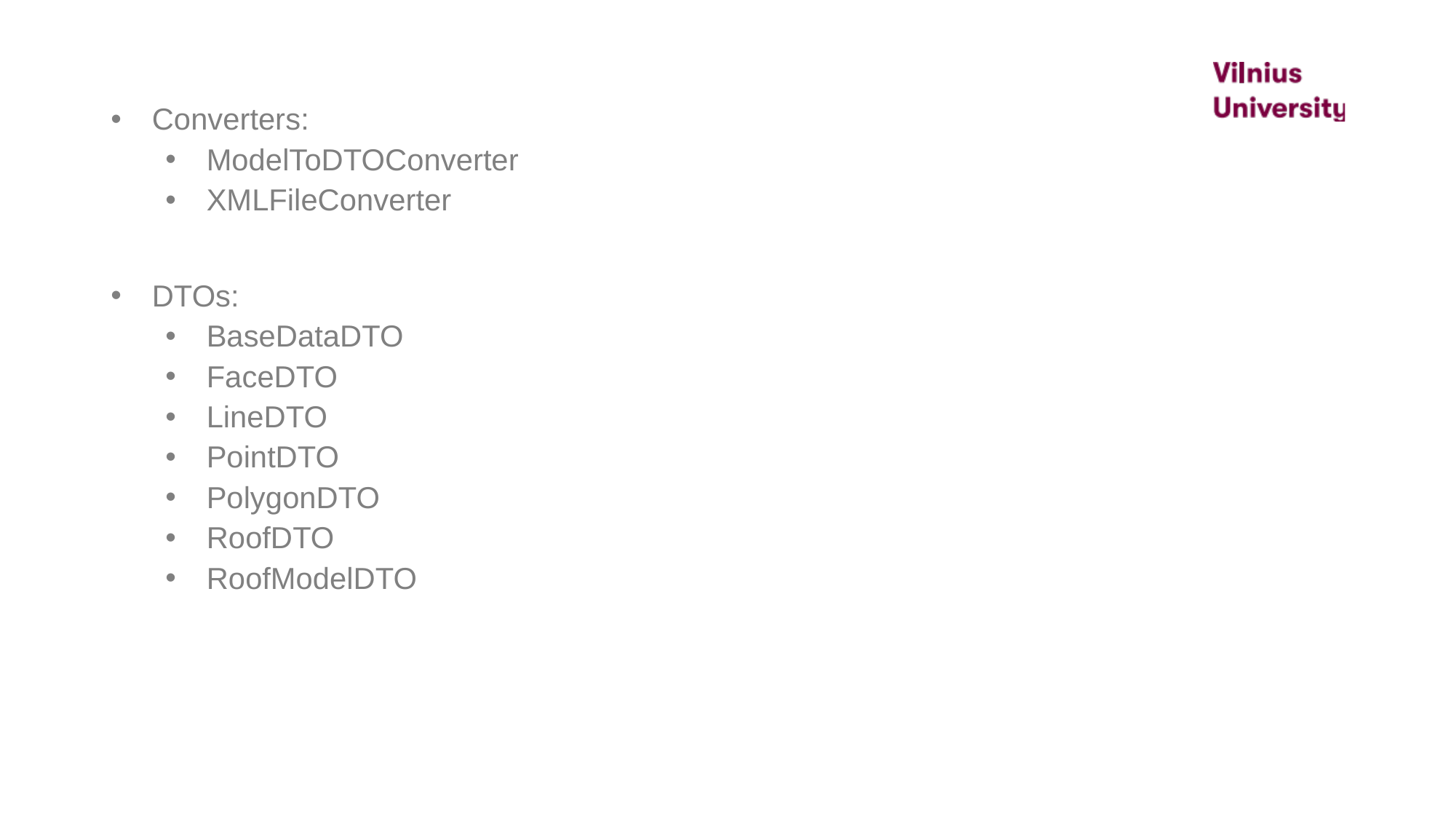

Converters:
ModelToDTOConverter
XMLFileConverter

DTOs:
BaseDataDTO
FaceDTO
LineDTO
PointDTO
PolygonDTO
RoofDTO
RoofModelDTO